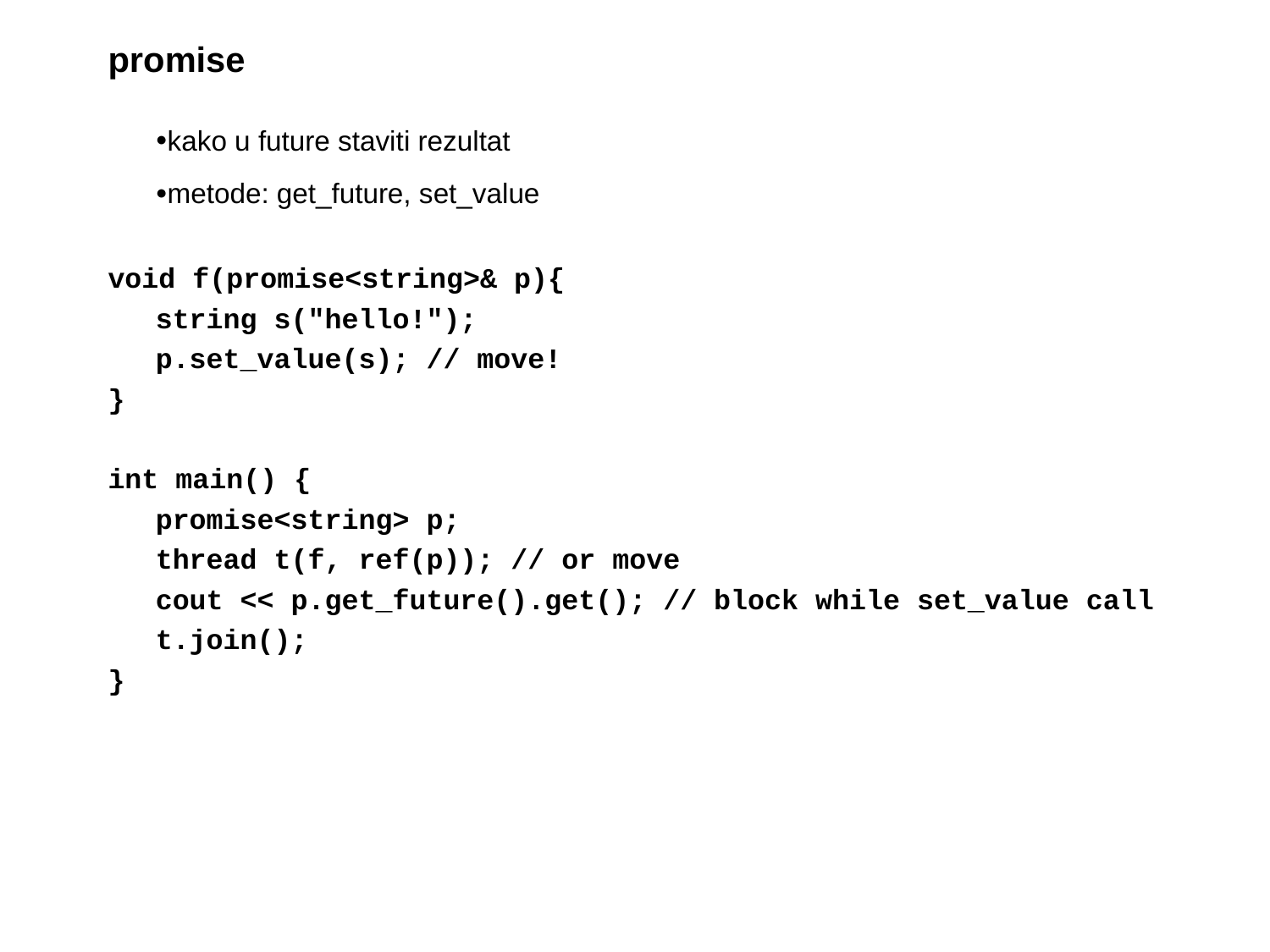

# promise
kako u future staviti rezultat
metode: get_future, set_value
void f(promise<string>& p){
	string s("hello!");
	p.set_value(s); // move!
}

int main() {
	promise<string> p;
	thread t(f, ref(p)); // or move
	cout << p.get_future().get(); // block while set_value call
	t.join();
}